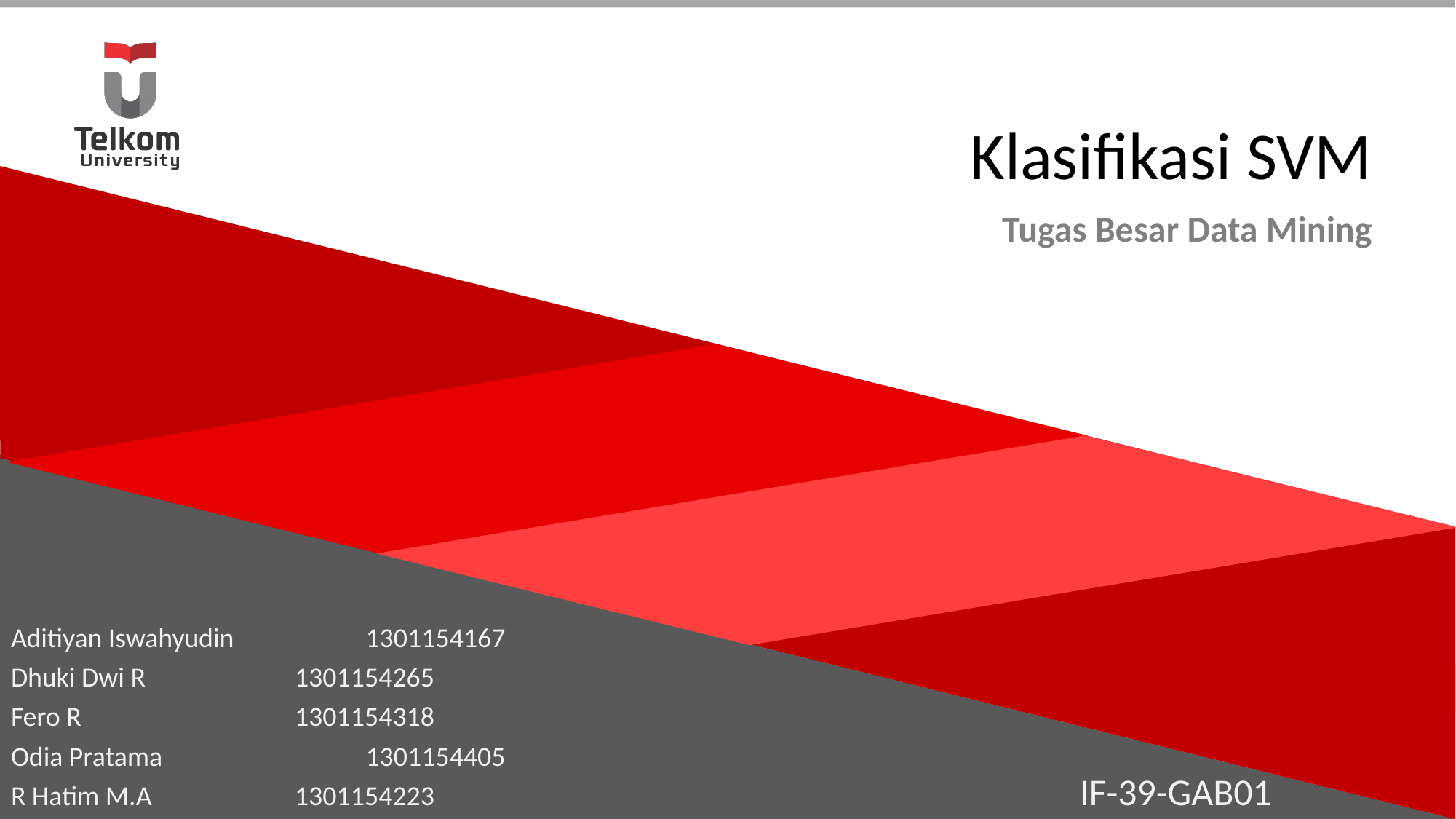

# Klasifikasi SVM
Tugas Besar Data Mining
Aditiyan Iswahyudin		1301154167
Dhuki Dwi R			1301154265
Fero R				1301154318
Odia Pratama			1301154405
R Hatim M.A			1301154223

IF-39-GAB01